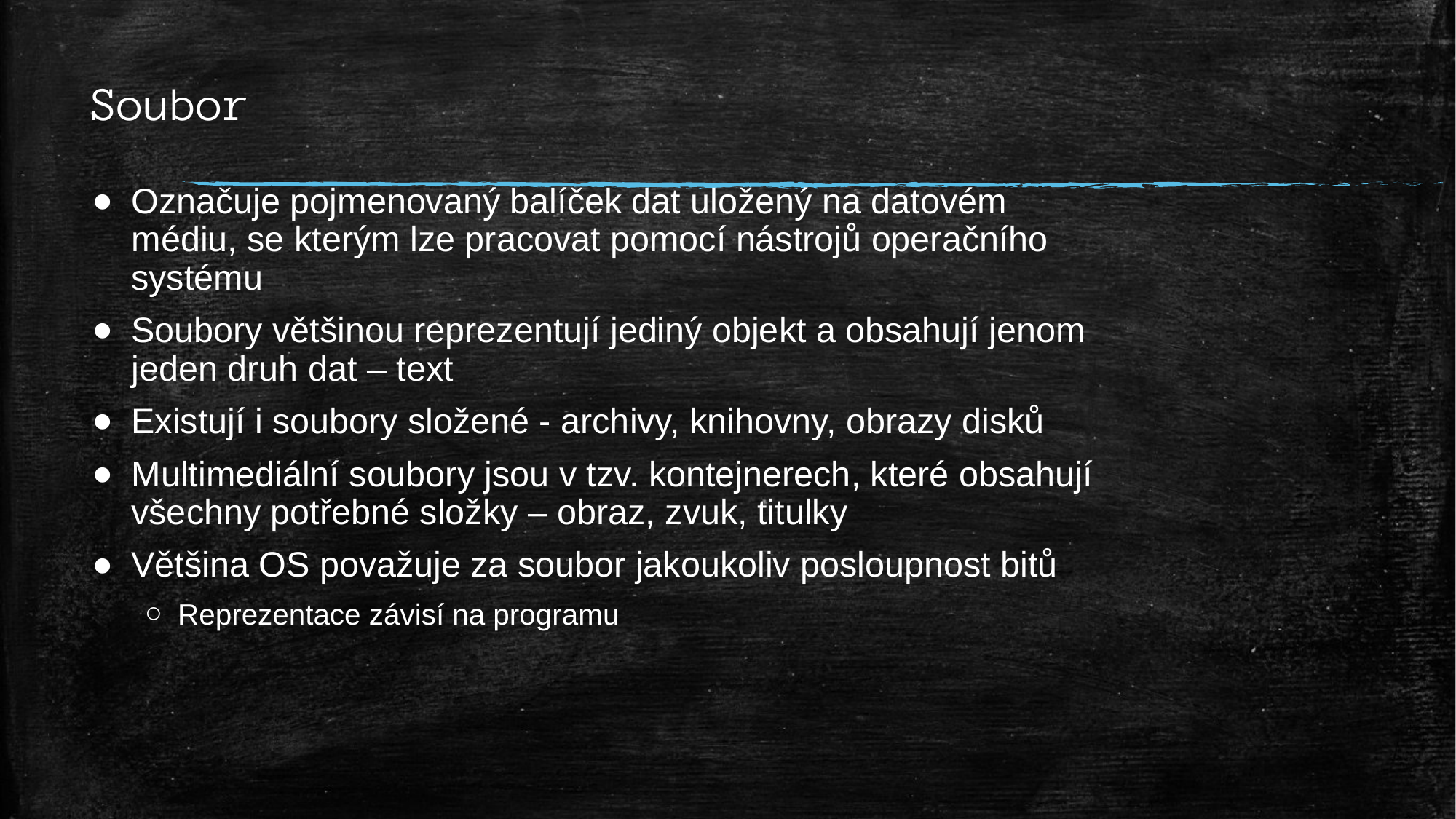

# Soubor
Označuje pojmenovaný balíček dat uložený na datovém médiu, se kterým lze pracovat pomocí nástrojů operačního systému
Soubory většinou reprezentují jediný objekt a obsahují jenom jeden druh dat – text
Existují i soubory složené - archivy, knihovny, obrazy disků
Multimediální soubory jsou v tzv. kontejnerech, které obsahují všechny potřebné složky – obraz, zvuk, titulky
Většina OS považuje za soubor jakoukoliv posloupnost bitů
Reprezentace závisí na programu